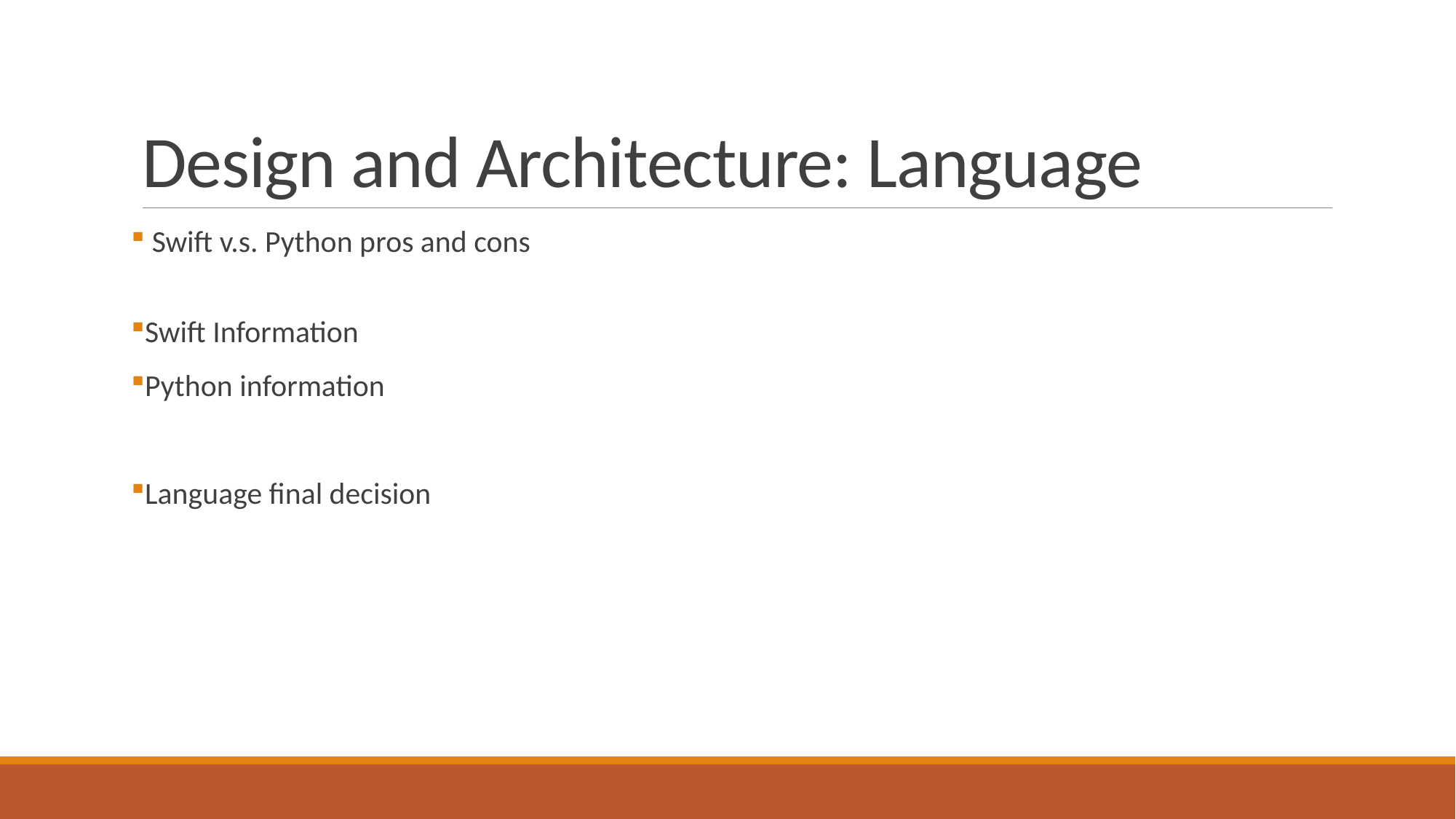

# Design and Architecture: Language
 Swift v.s. Python pros and cons
Swift Information
Python information

Language final decision